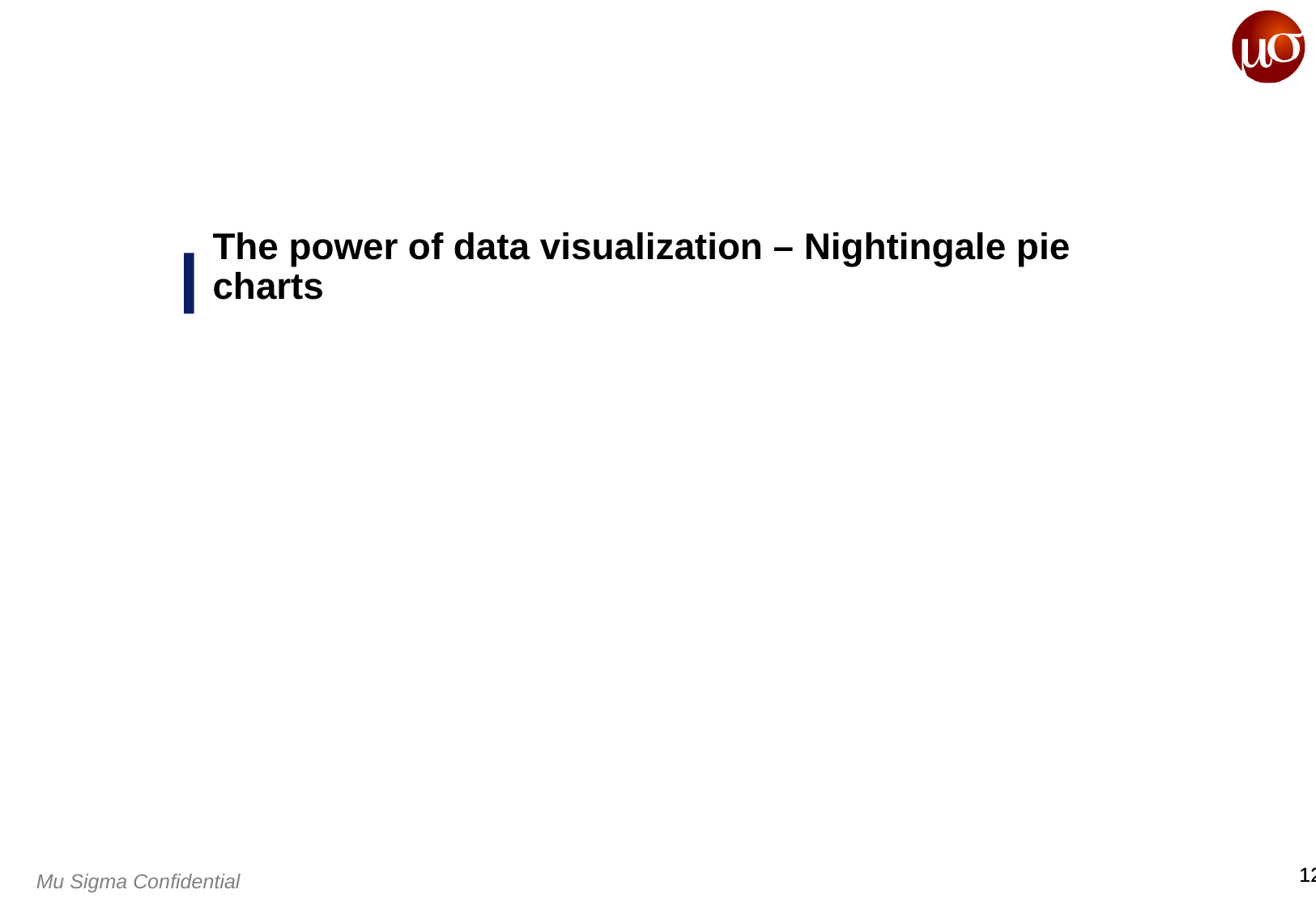

# The power of data visualization – Nightingale pie charts